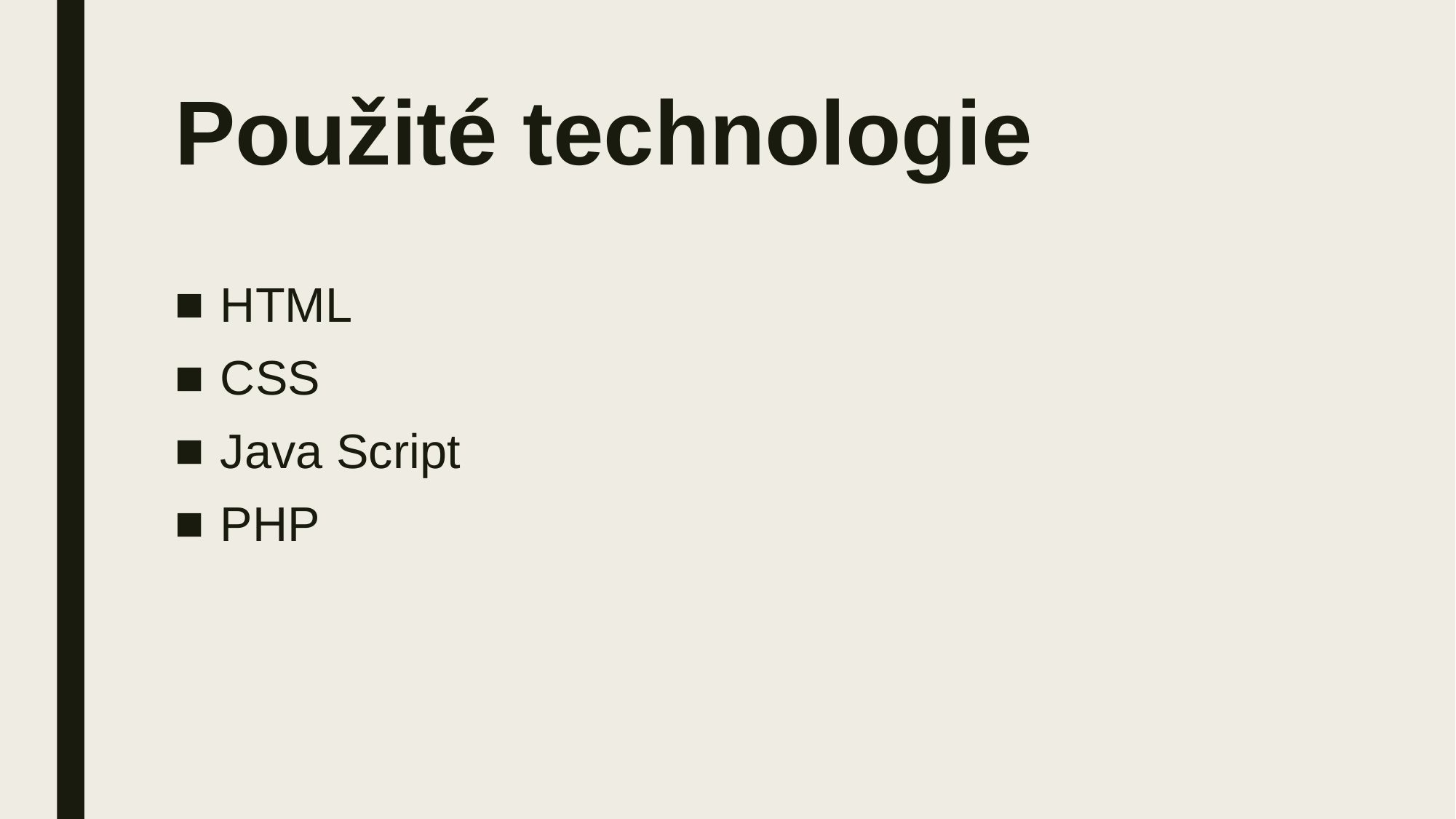

# Použité technologie
HTML
CSS
Java Script
PHP